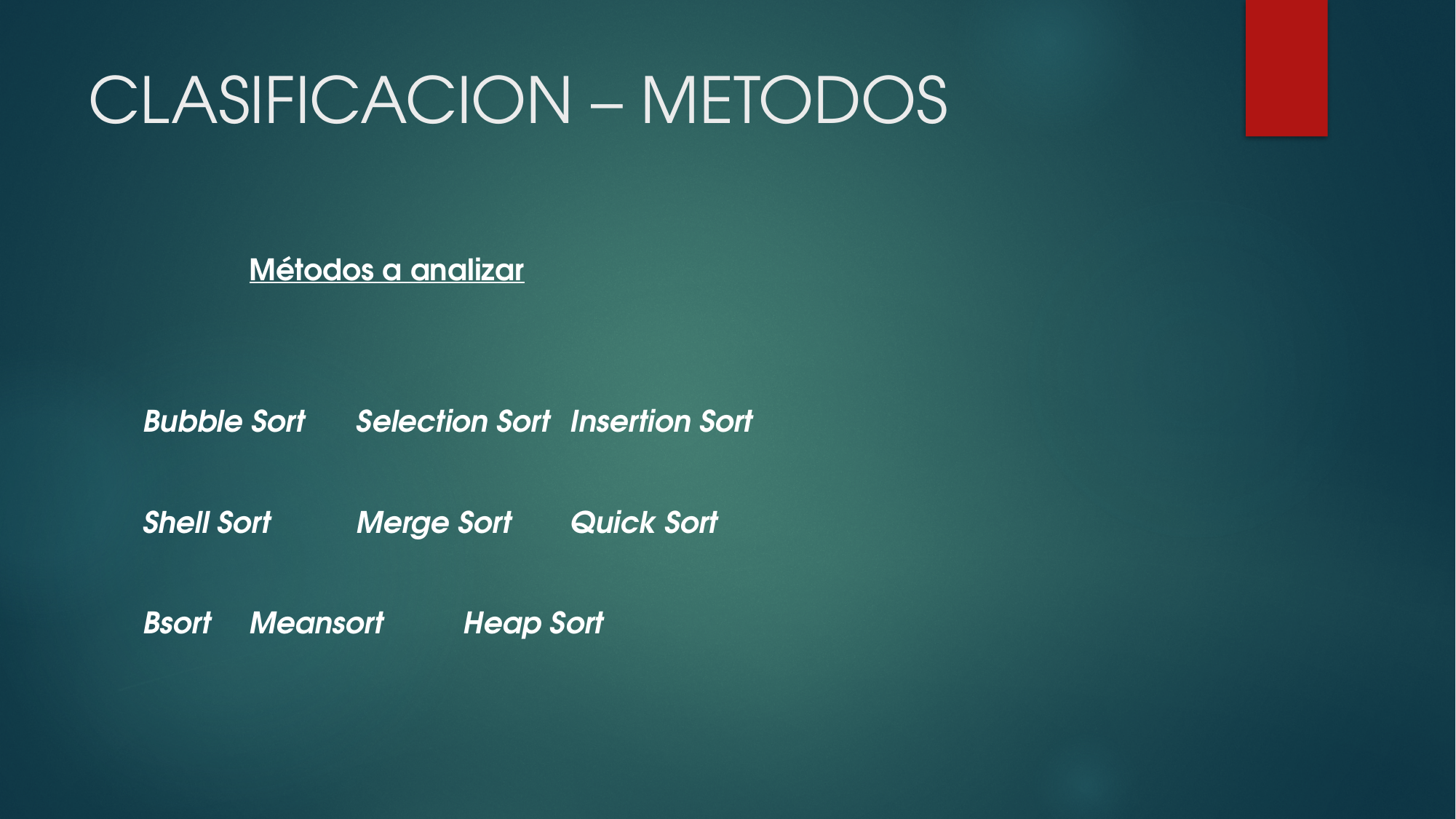

# CLASIFICACION – METODOS
						Métodos a analizar

Bubble Sort			Selection Sort				Insertion Sort

Shell Sort				Merge Sort					Quick Sort

Bsort					Meansort					Heap Sort